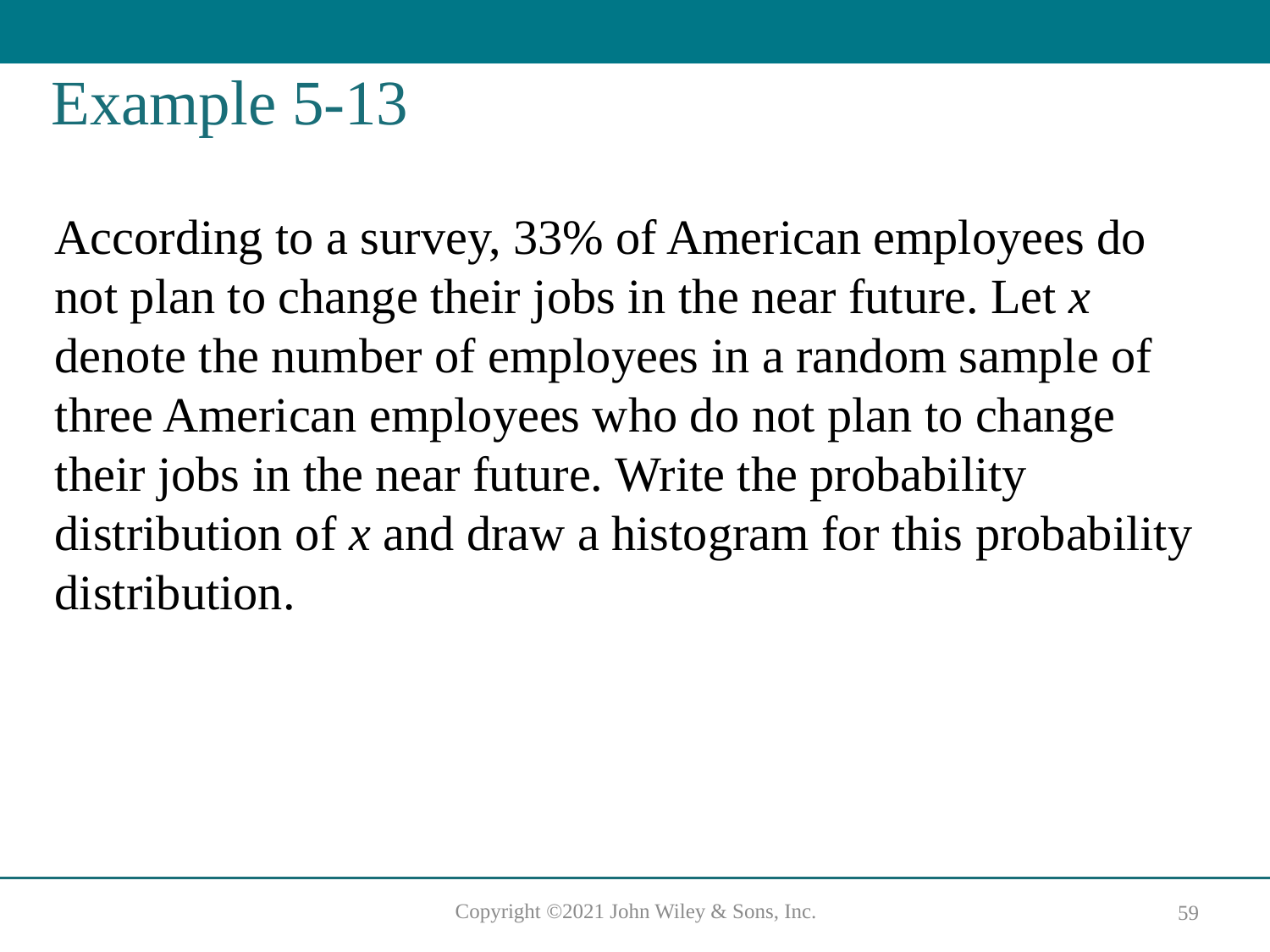

# Example 5-13
According to a survey, 33% of American employees do not plan to change their jobs in the near future. Let x denote the number of employees in a random sample of three American employees who do not plan to change their jobs in the near future. Write the probability distribution of x and draw a histogram for this probability distribution.